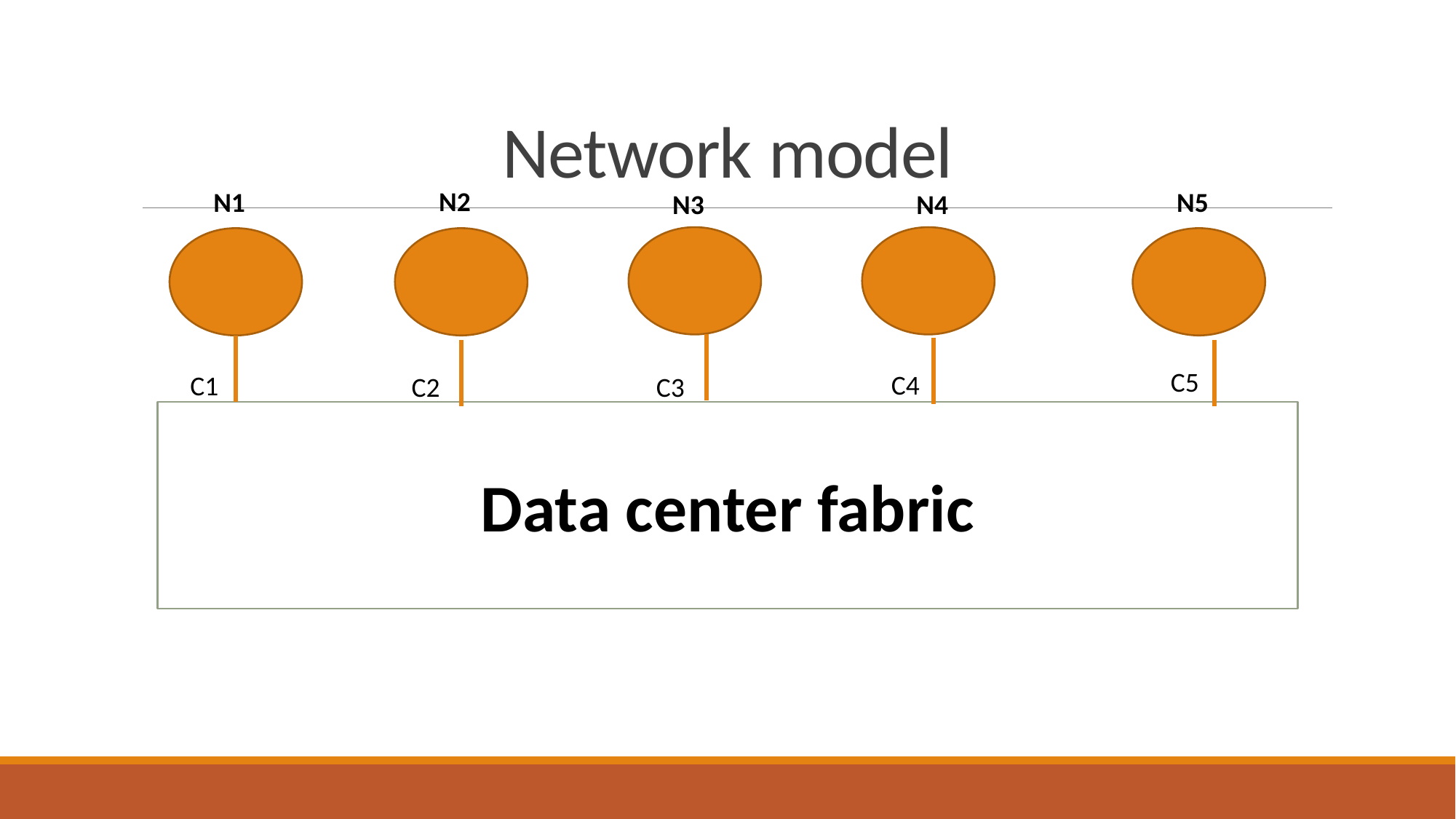

# Network model
N2
N1
N5
N3
N4

C5
C4
C1
C2
C3
Data center fabric